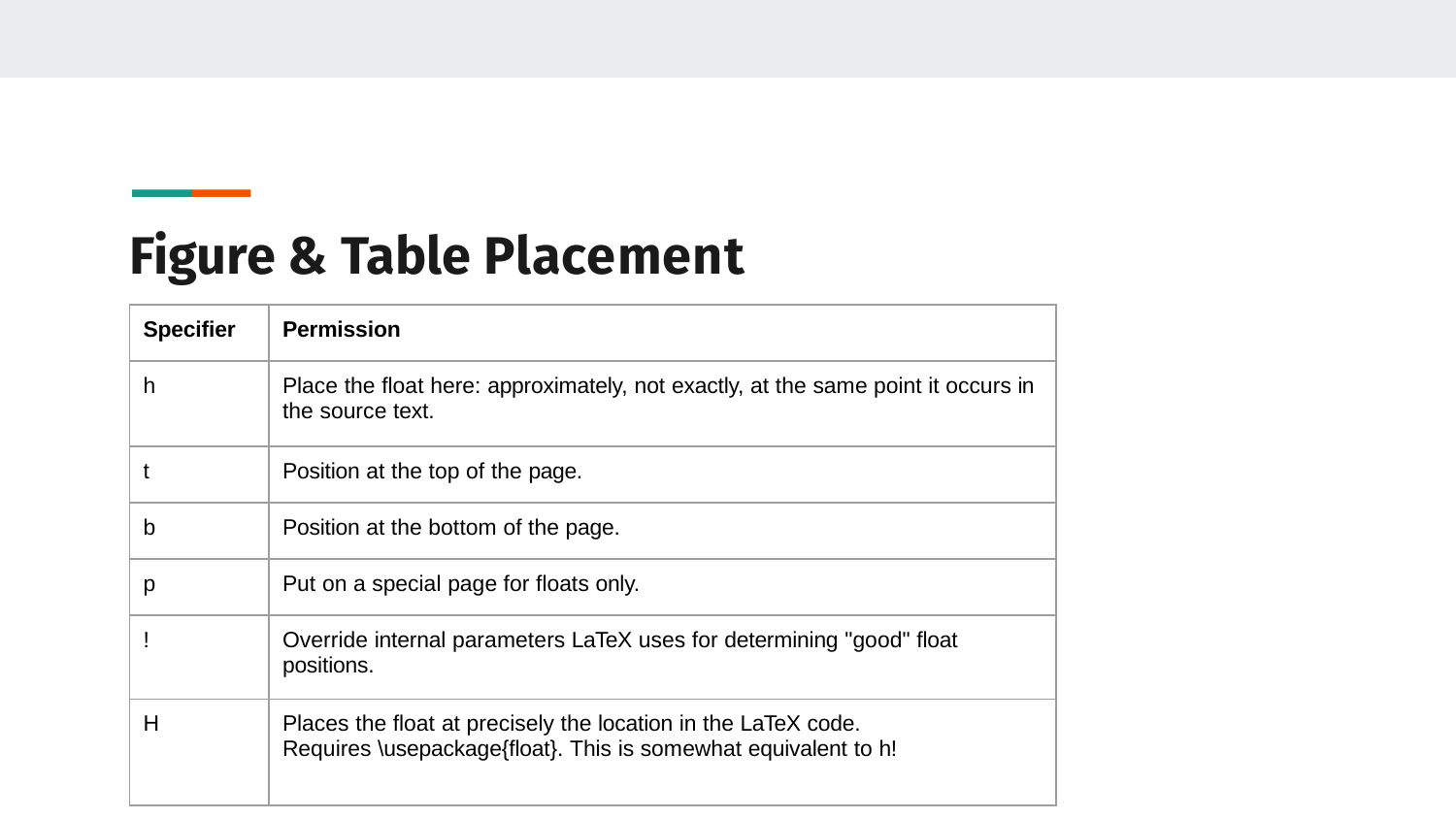

# Figure & Table Placement
| Specifier | Permission |
| --- | --- |
| h | Place the float here: approximately, not exactly, at the same point it occurs in the source text. |
| t | Position at the top of the page. |
| b | Position at the bottom of the page. |
| p | Put on a special page for floats only. |
| ! | Override internal parameters LaTeX uses for determining "good" float positions. |
| H | Places the float at precisely the location in the LaTeX code. Requires \usepackage{float}. This is somewhat equivalent to h! |